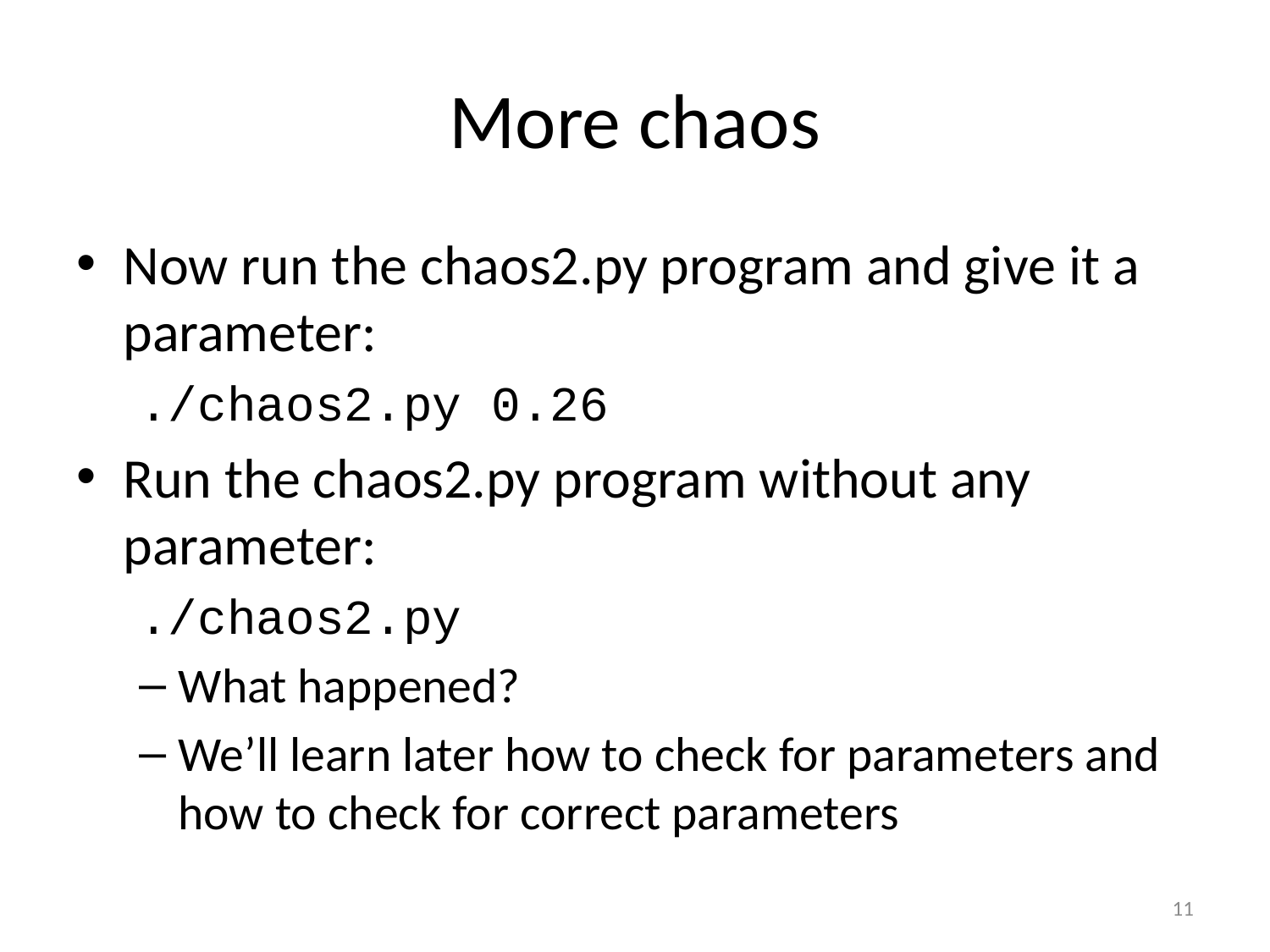

# More chaos
Now run the chaos2.py program and give it a parameter:
	./chaos2.py 0.26
Run the chaos2.py program without any parameter:
	./chaos2.py
What happened?
We’ll learn later how to check for parameters and how to check for correct parameters
11